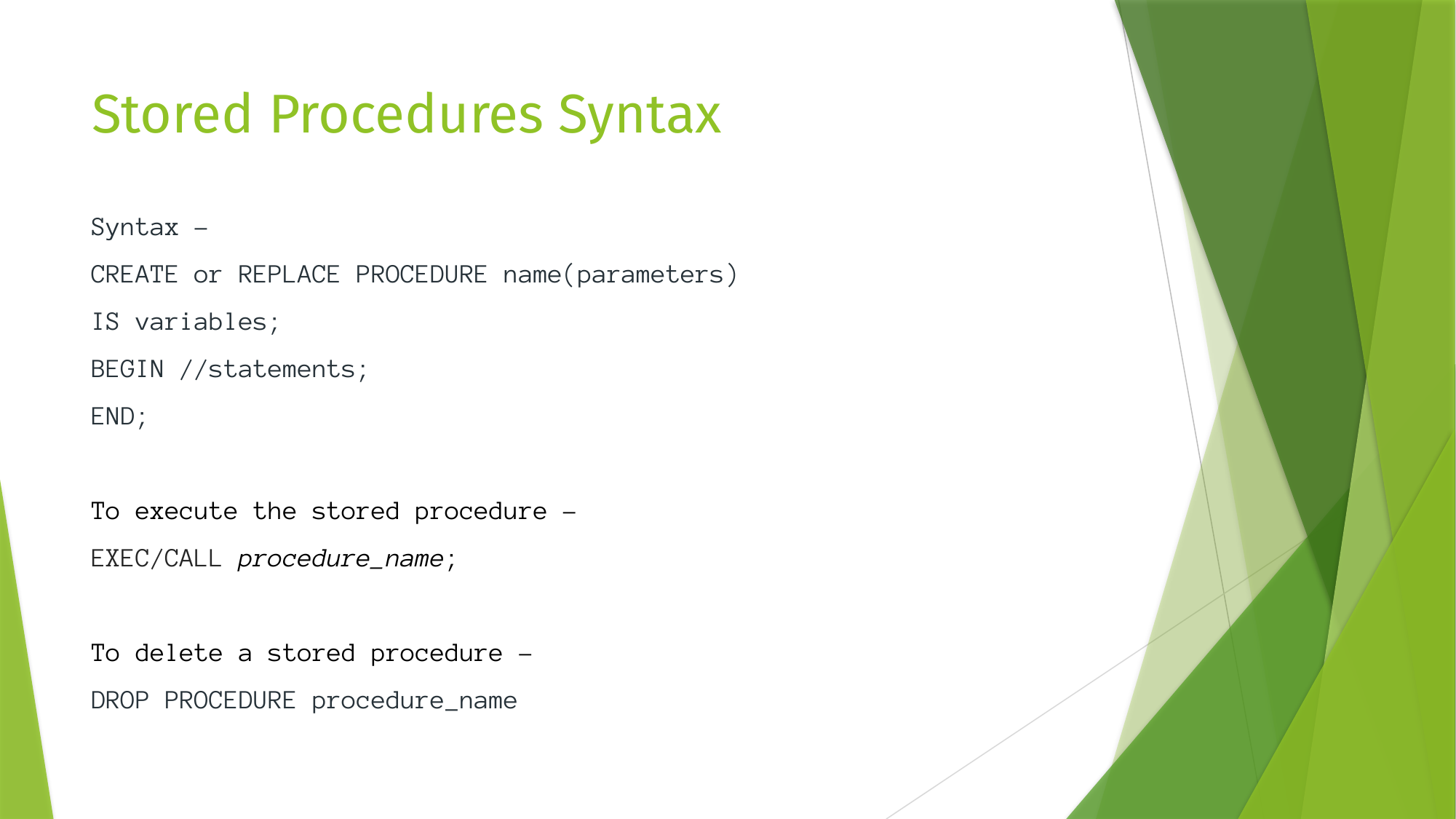

# Stored Procedures Syntax

Syntax -
CREATE or REPLACE PROCEDURE name(parameters)
IS variables;
BEGIN //statements;
END;

To execute the stored procedure –
EXEC/CALL procedure_name;

To delete a stored procedure –
DROP PROCEDURE procedure_name